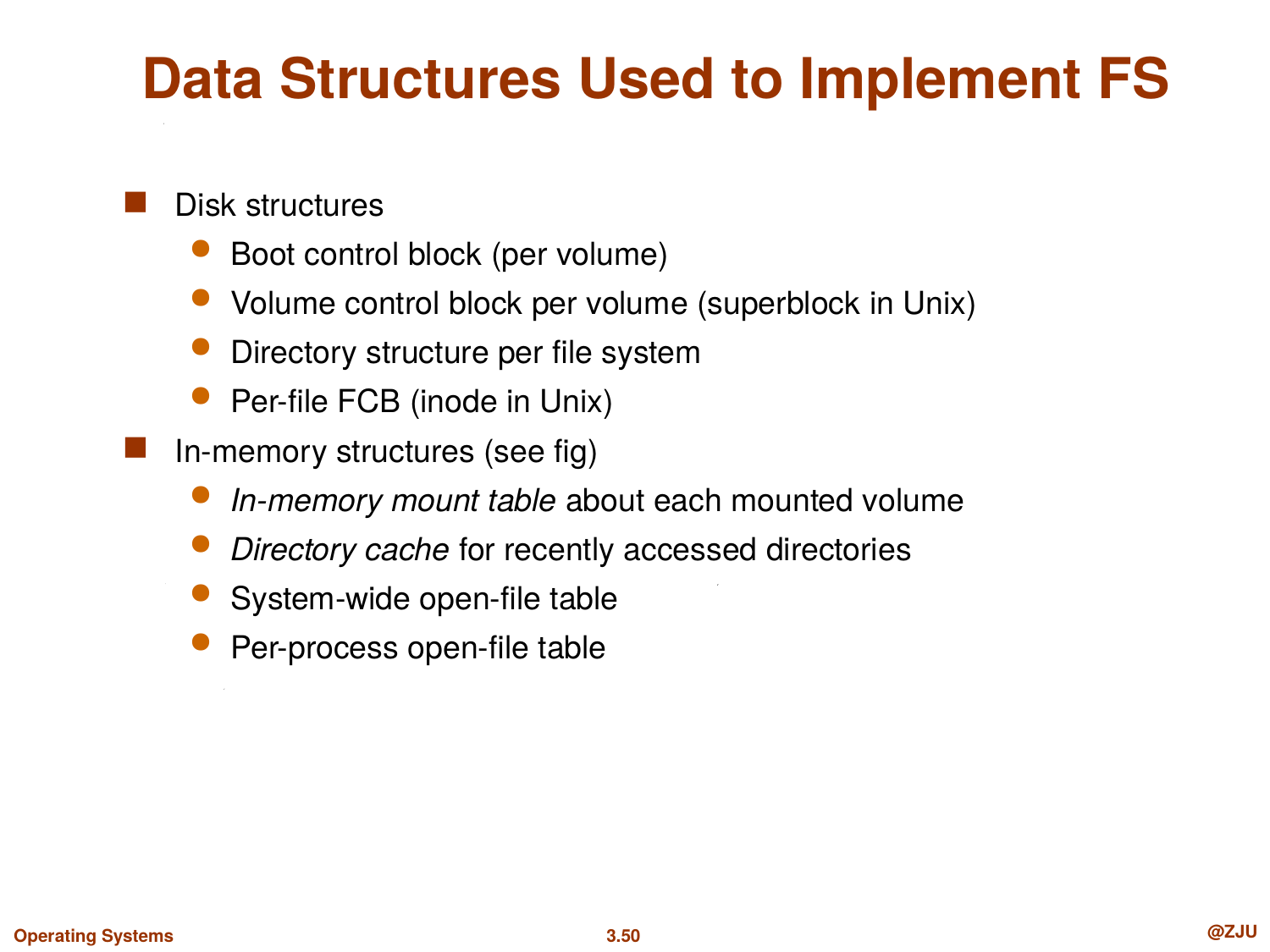

# Data Structures Used to Implement FS
Disk structures
Boot control block (per volume)
Volume control block per volume (superblock in Unix)
Directory structure per file system
Per-file FCB (inode in Unix)
In-memory structures (see fig)
In-memory mount table about each mounted volume
Directory cache for recently accessed directories
System-wide open-file table
Per-process open-file table